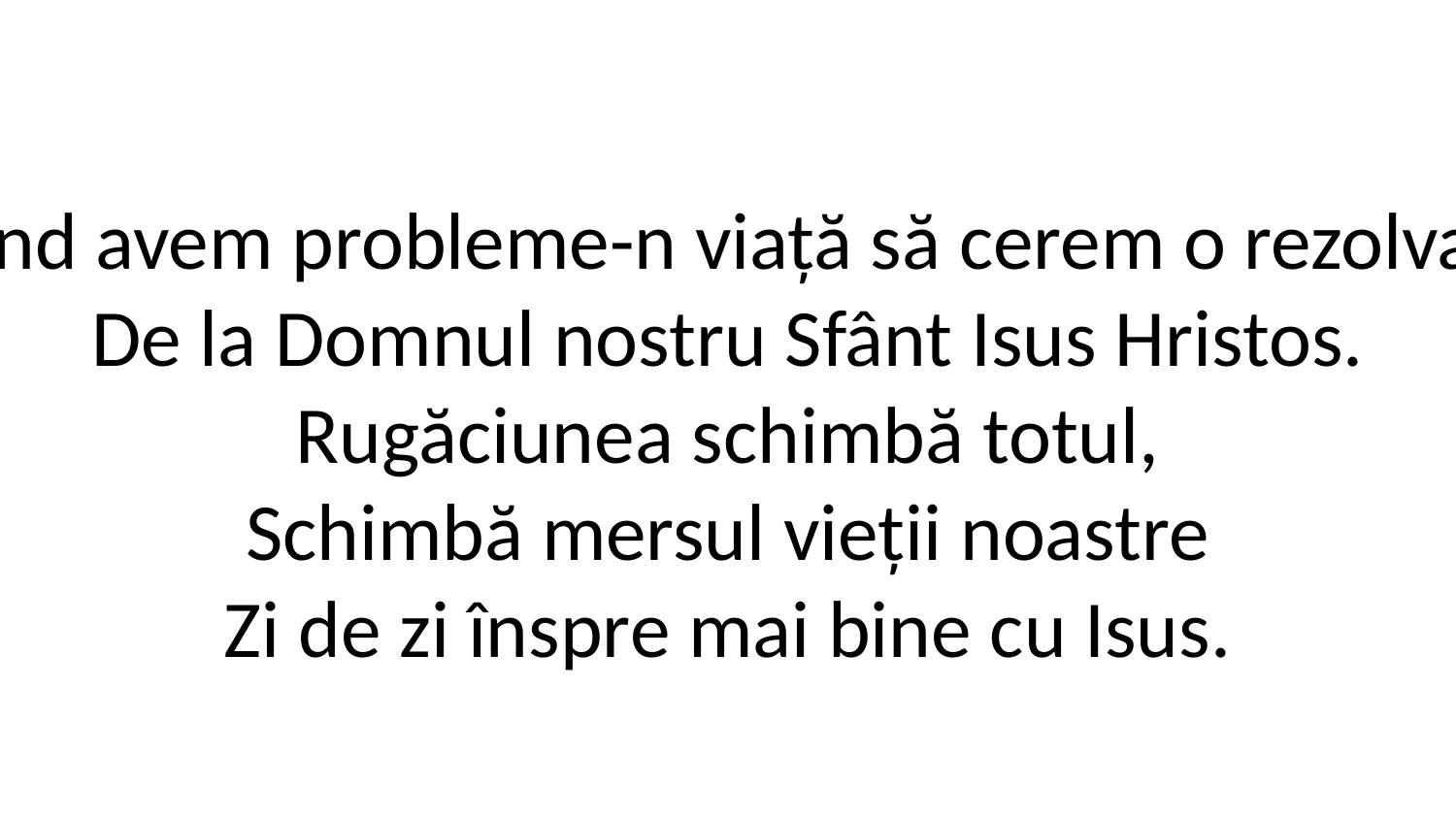

Când avem probleme-n viață să cerem o rezolvare
De la Domnul nostru Sfânt Isus Hristos.
Rugăciunea schimbă totul,
Schimbă mersul vieții noastre
Zi de zi înspre mai bine cu Isus.